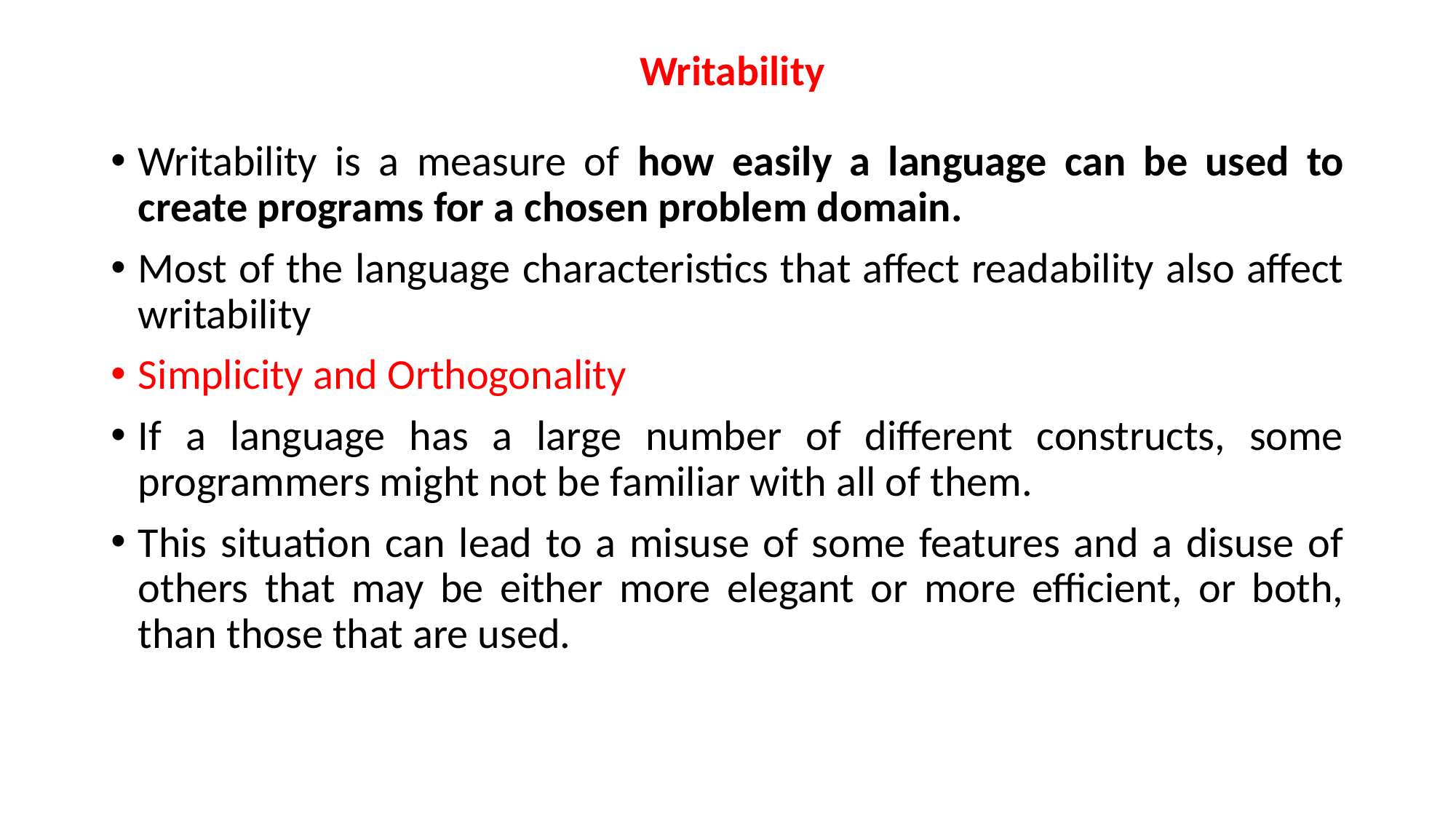

# Writability
Writability is a measure of how easily a language can be used to create programs for a chosen problem domain.
Most of the language characteristics that affect readability also affect writability
Simplicity and Orthogonality
If a language has a large number of different constructs, some programmers might not be familiar with all of them.
This situation can lead to a misuse of some features and a disuse of others that may be either more elegant or more efficient, or both, than those that are used.